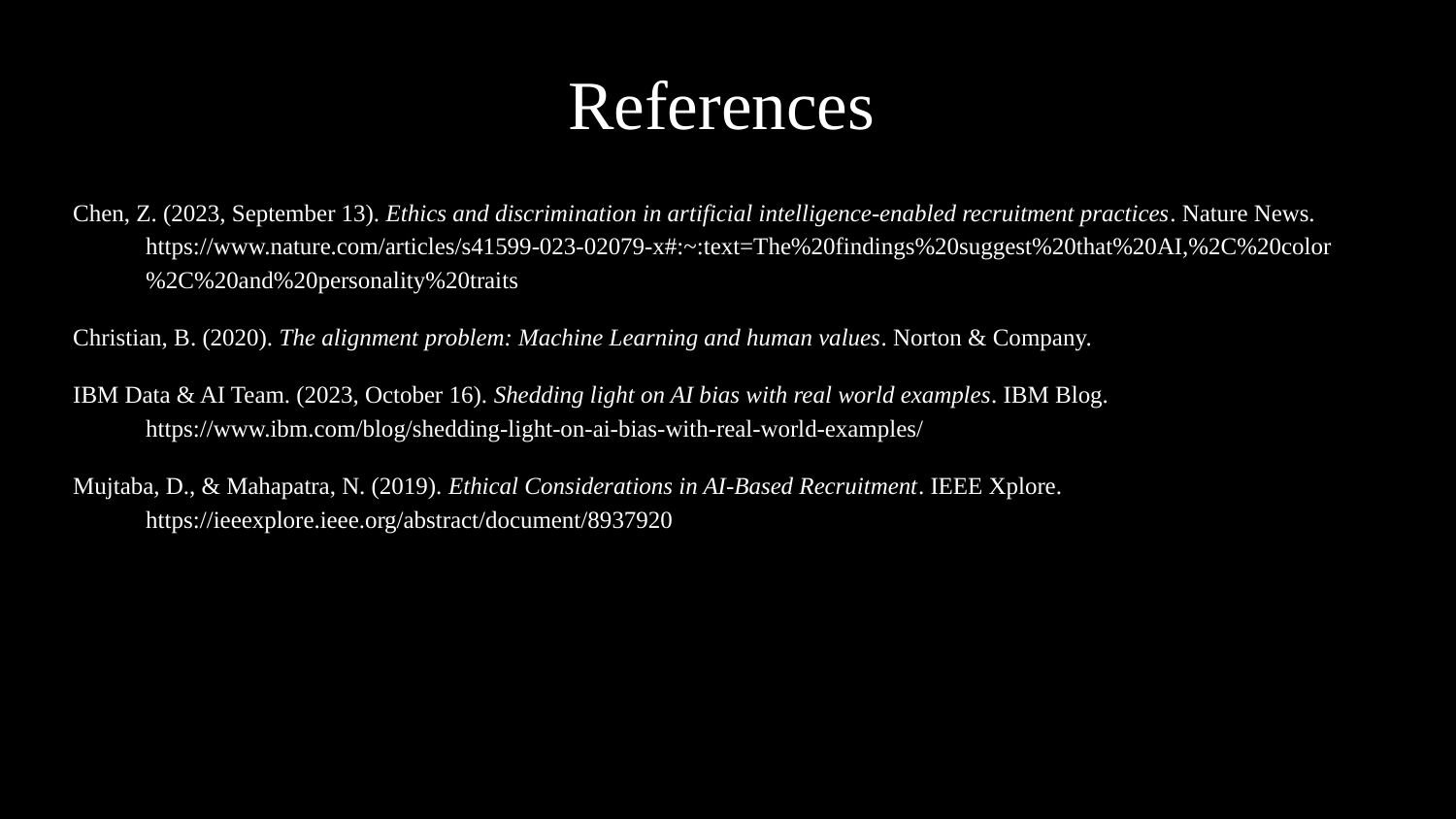

# References
Chen, Z. (2023, September 13). Ethics and discrimination in artificial intelligence-enabled recruitment practices. Nature News. https://www.nature.com/articles/s41599-023-02079-x#:~:text=The%20findings%20suggest%20that%20AI,%2C%20color%2C%20and%20personality%20traits
Christian, B. (2020). The alignment problem: Machine Learning and human values. Norton & Company.
IBM Data & AI Team. (2023, October 16). Shedding light on AI bias with real world examples. IBM Blog. https://www.ibm.com/blog/shedding-light-on-ai-bias-with-real-world-examples/
Mujtaba, D., & Mahapatra, N. (2019). Ethical Considerations in AI-Based Recruitment. IEEE Xplore. https://ieeexplore.ieee.org/abstract/document/8937920